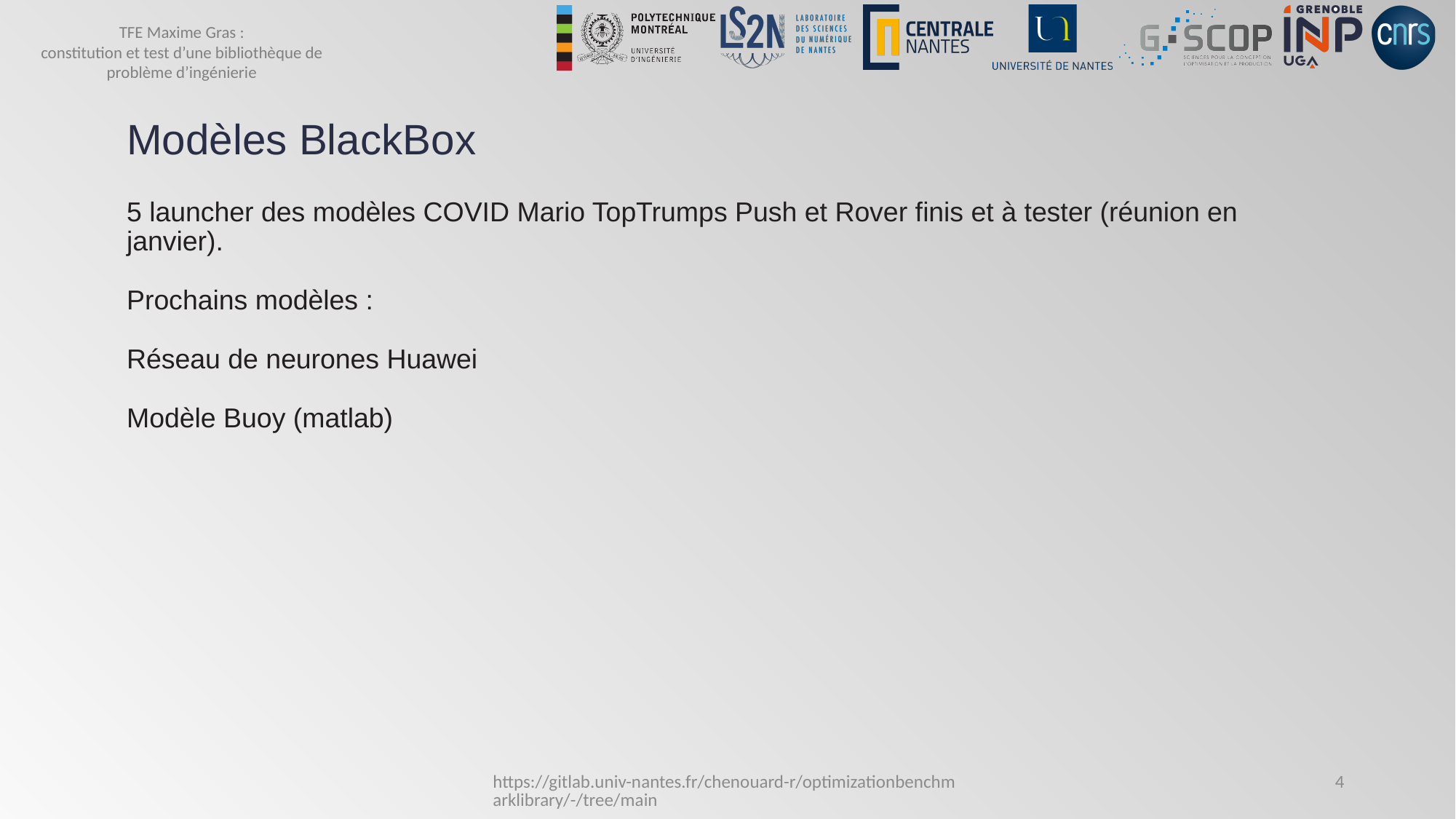

# Modèles BlackBox
5 launcher des modèles COVID Mario TopTrumps Push et Rover finis et à tester (réunion en janvier).

Prochains modèles :
Réseau de neurones Huawei

Modèle Buoy (matlab)
https://gitlab.univ-nantes.fr/chenouard-r/optimizationbenchmarklibrary/-/tree/main
4